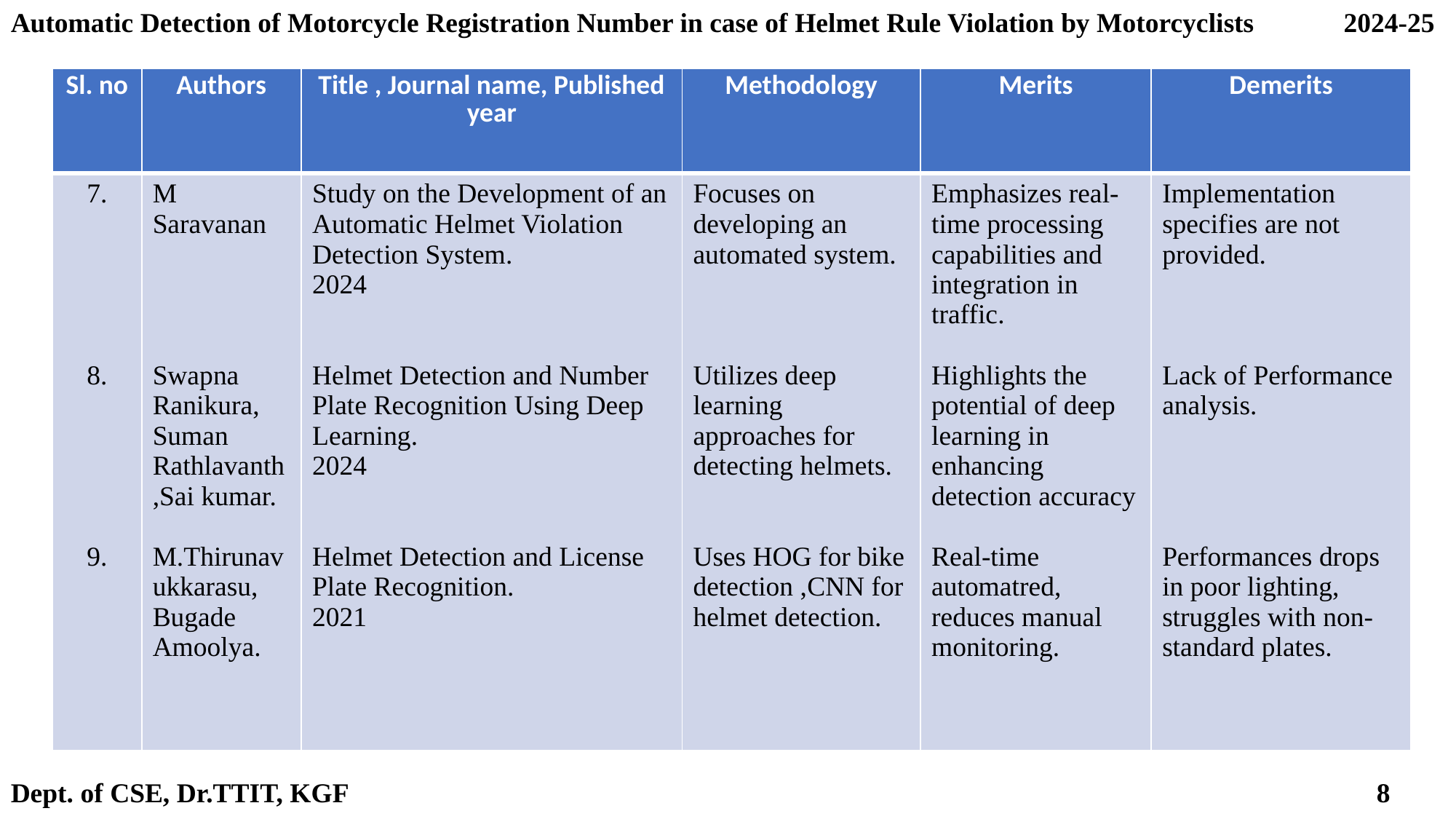

Automatic Detection of Motorcycle Registration Number in case of Helmet Rule Violation by Motorcyclists             2024-25
| Sl. no | Authors | Title , Journal name, Published year | Methodology | Merits | Demerits |
| --- | --- | --- | --- | --- | --- |
| 7. 8. 9. | M Saravanan Swapna Ranikura, Suman Rathlavanth,Sai kumar. M.Thirunavukkarasu, Bugade Amoolya. | Study on the Development of an Automatic Helmet Violation Detection System. 2024 Helmet Detection and Number Plate Recognition Using Deep Learning. 2024 Helmet Detection and License Plate Recognition. 2021 | Focuses on developing an automated system. Utilizes deep learning approaches for detecting helmets. Uses HOG for bike detection ,CNN for helmet detection. | Emphasizes real-time processing capabilities and integration in traffic. Highlights the potential of deep learning in enhancing detection accuracy Real-time automatred, reduces manual monitoring. | Implementation specifies are not provided. Lack of Performance analysis. Performances drops in poor lighting, struggles with non-standard plates. |
Dept. of CSE, Dr.TTIT, KGF                                                                                                                                                     8